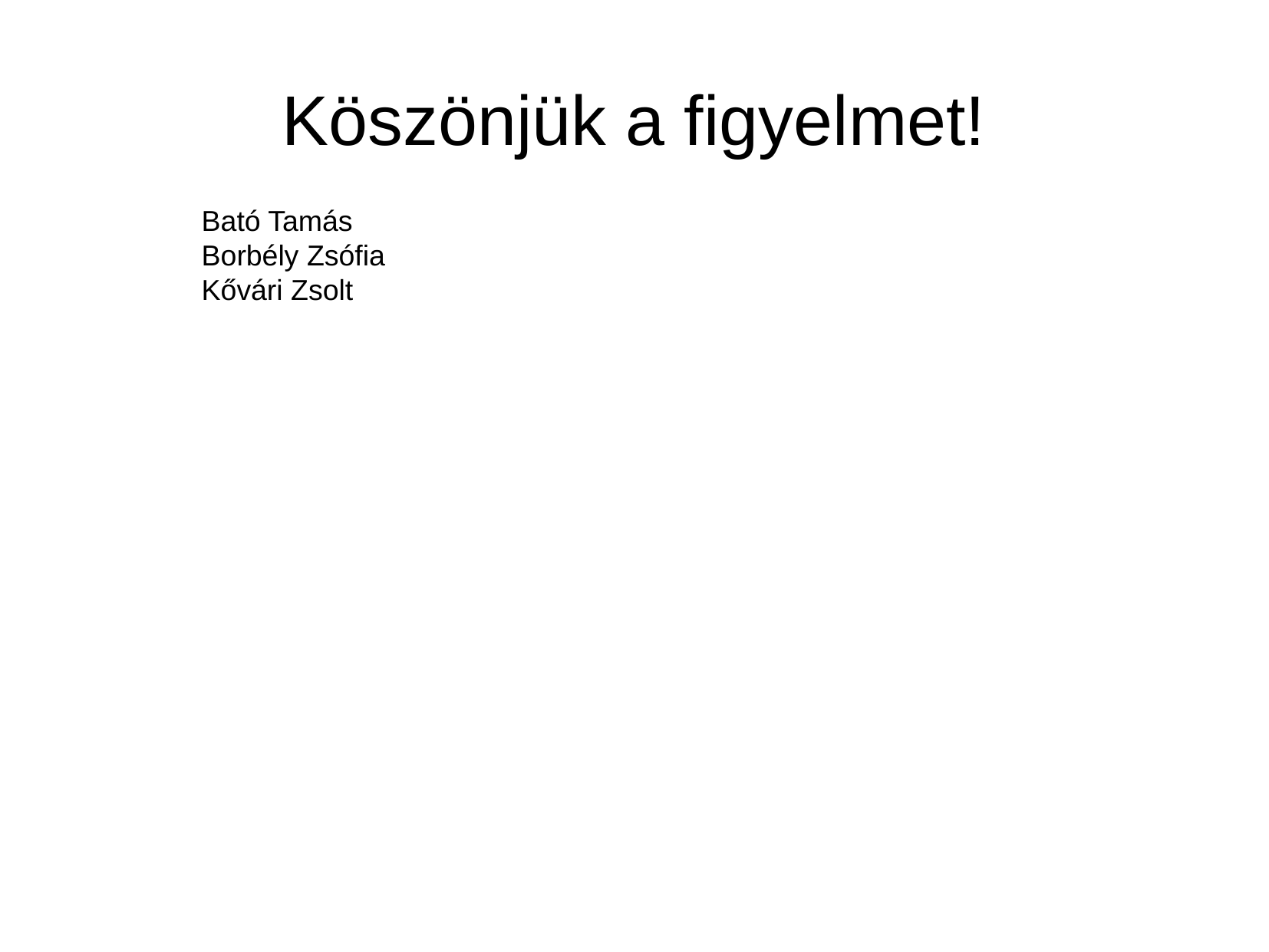

Köszönjük a figyelmet!
Bató Tamás
Borbély Zsófia
Kővári Zsolt